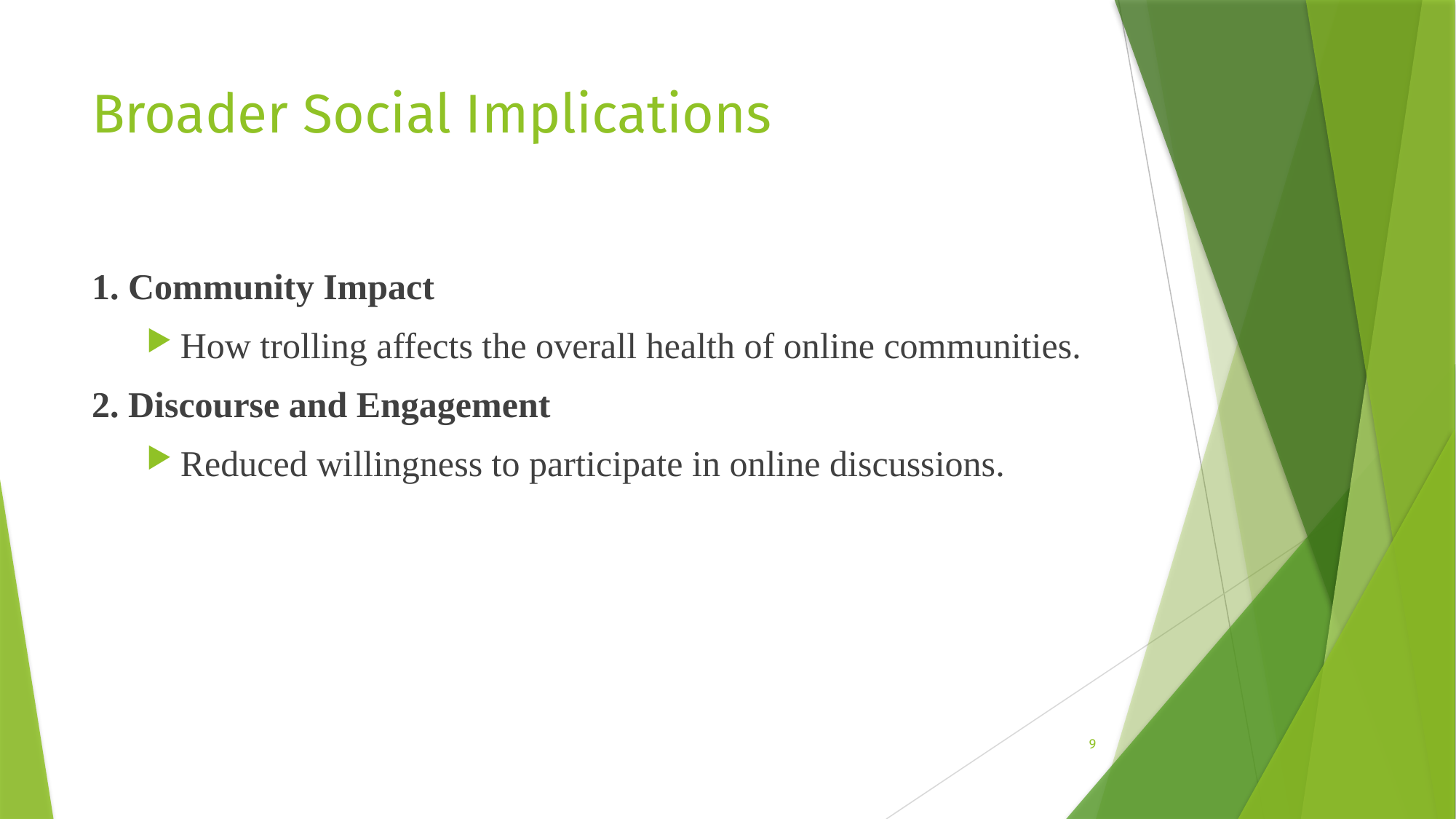

# Broader Social Implications
1. Community Impact
How trolling affects the overall health of online communities.
2. Discourse and Engagement
Reduced willingness to participate in online discussions.

9